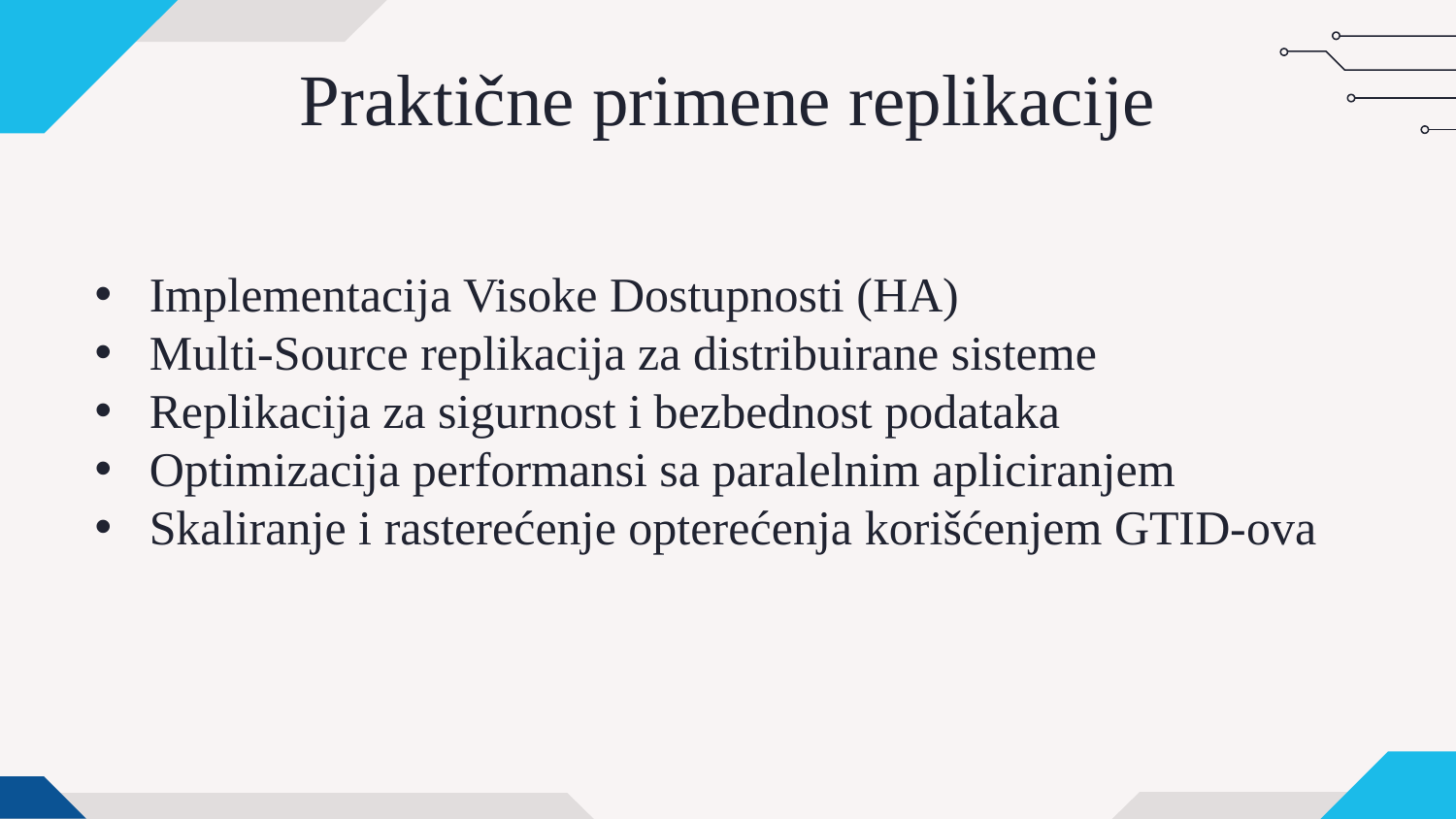

# Praktične primene replikacije
Implementacija Visoke Dostupnosti (HA)
Multi-Source replikacija za distribuirane sisteme
Replikacija za sigurnost i bezbednost podataka
Optimizacija performansi sa paralelnim apliciranjem
Skaliranje i rasterećenje opterećenja korišćenjem GTID-ova